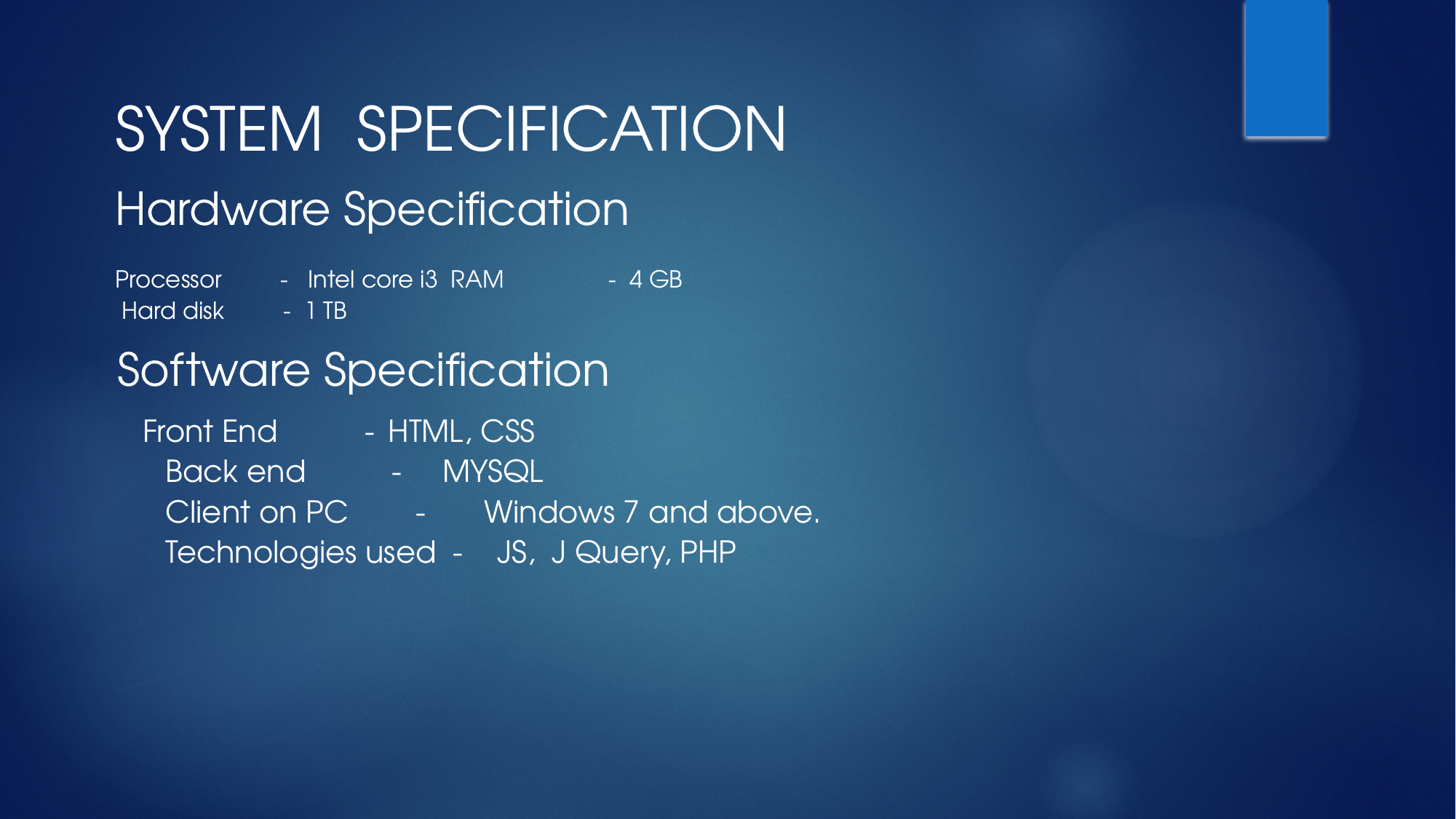

#
SYSTEM  SPECIFICATION

Hardware Specification

Processor         -   Intel core i3  RAM                -  4 GB
 Hard disk         -  1 TB

 Software Specification

	Front End 	       - 	HTML, CSS
      Back end 	       -   	MYSQL
      Client on PC        -       Windows 7 and above.
      Technologies used  - 	JS,  J Query, PHP